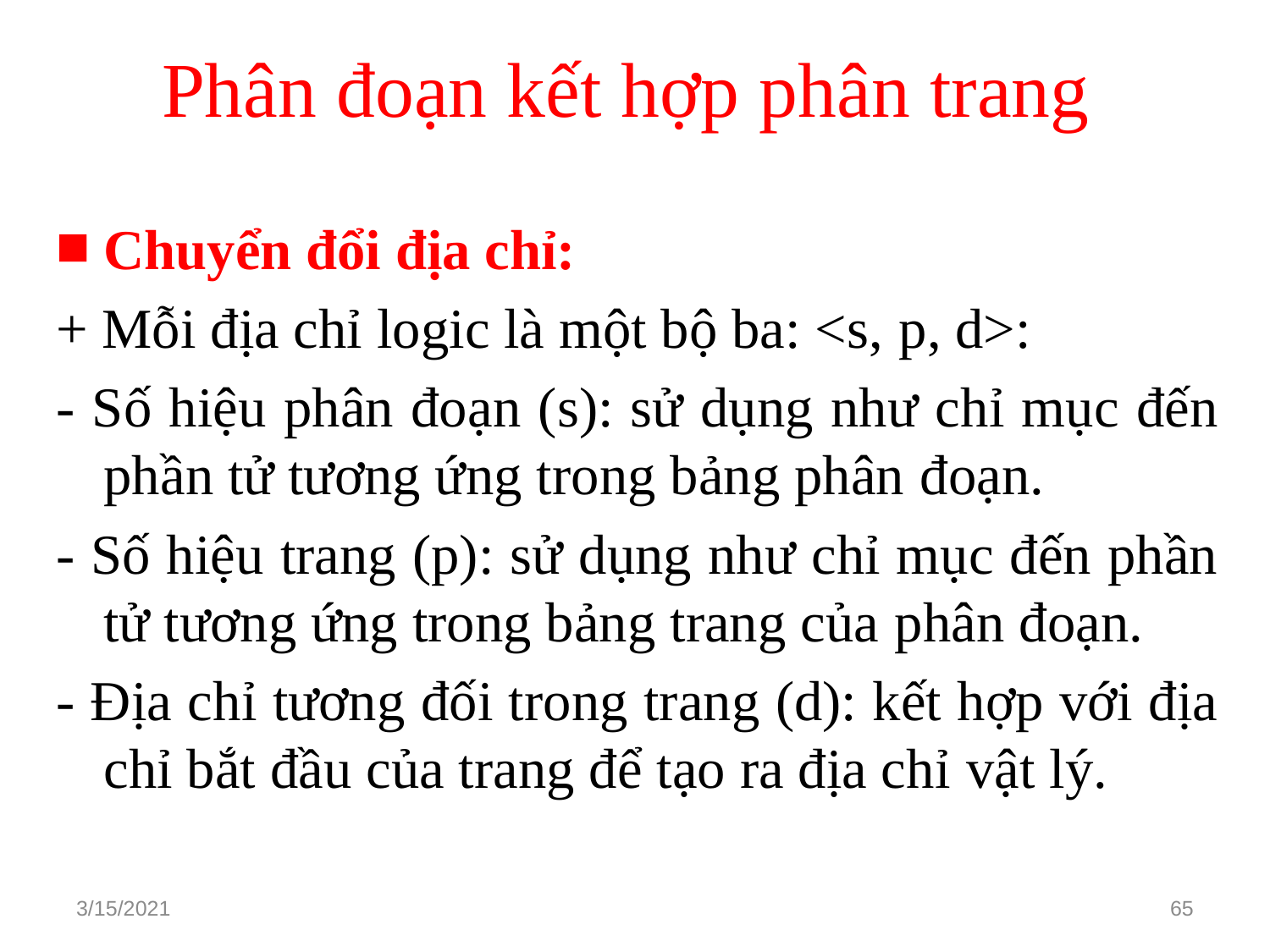

# Phân đoạn kết hợp phân trang
Chuyển đổi địa chỉ:
+ Mỗi địa chỉ logic là một bộ ba: <s, p, d>:
- Số hiệu phân đoạn (s): sử dụng như chỉ mục đến phần tử tương ứng trong bảng phân đoạn.
- Số hiệu trang (p): sử dụng như chỉ mục đến phần tử tương ứng trong bảng trang của phân đoạn.
- Địa chỉ tương đối trong trang (d): kết hợp với địa chỉ bắt đầu của trang để tạo ra địa chỉ vật lý.
3/15/2021
65